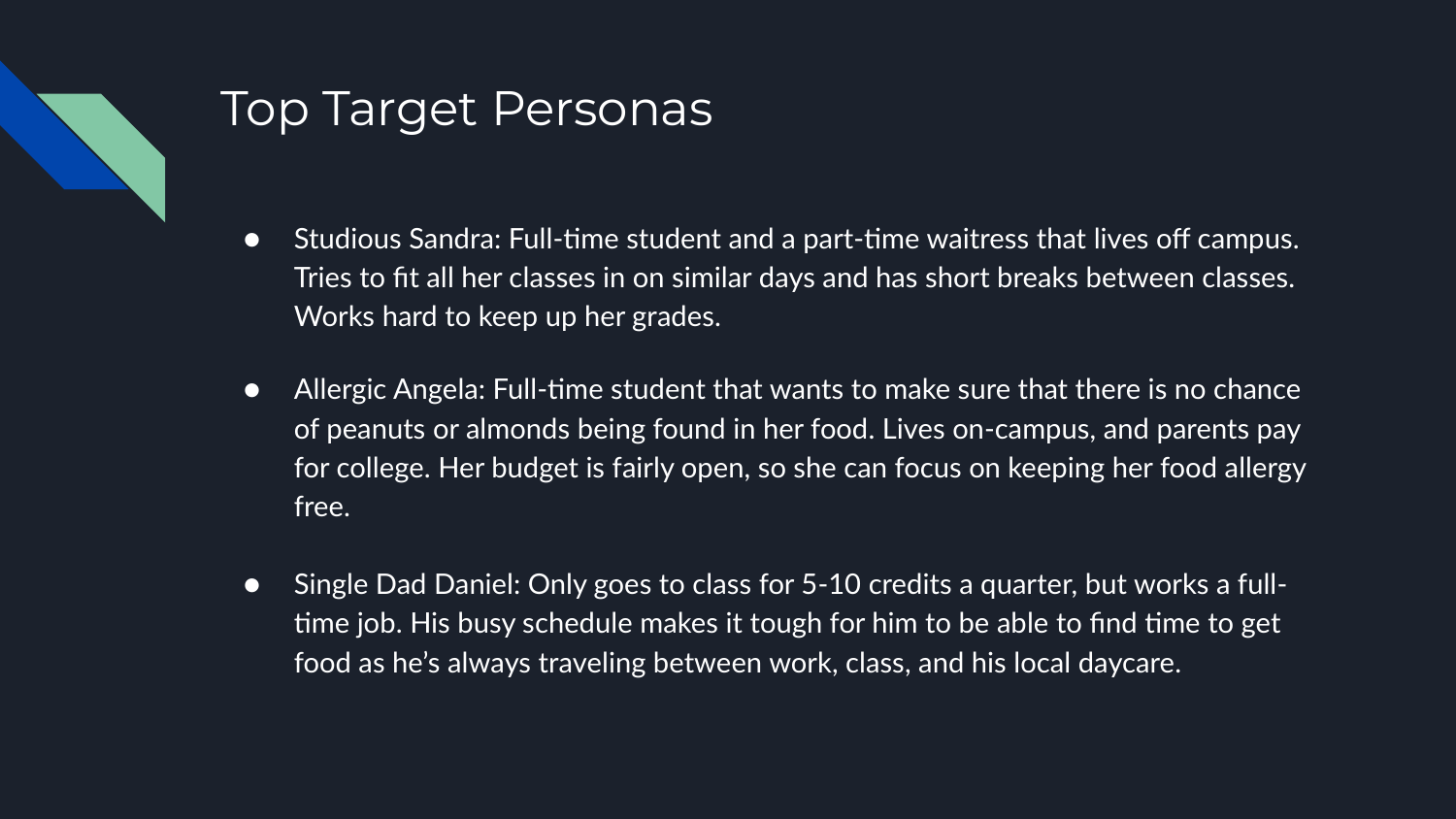

# Top Target Personas
Studious Sandra: Full-time student and a part-time waitress that lives off campus. Tries to fit all her classes in on similar days and has short breaks between classes. Works hard to keep up her grades.
Allergic Angela: Full-time student that wants to make sure that there is no chance of peanuts or almonds being found in her food. Lives on-campus, and parents pay for college. Her budget is fairly open, so she can focus on keeping her food allergy free.
Single Dad Daniel: Only goes to class for 5-10 credits a quarter, but works a full-time job. His busy schedule makes it tough for him to be able to find time to get food as he’s always traveling between work, class, and his local daycare.